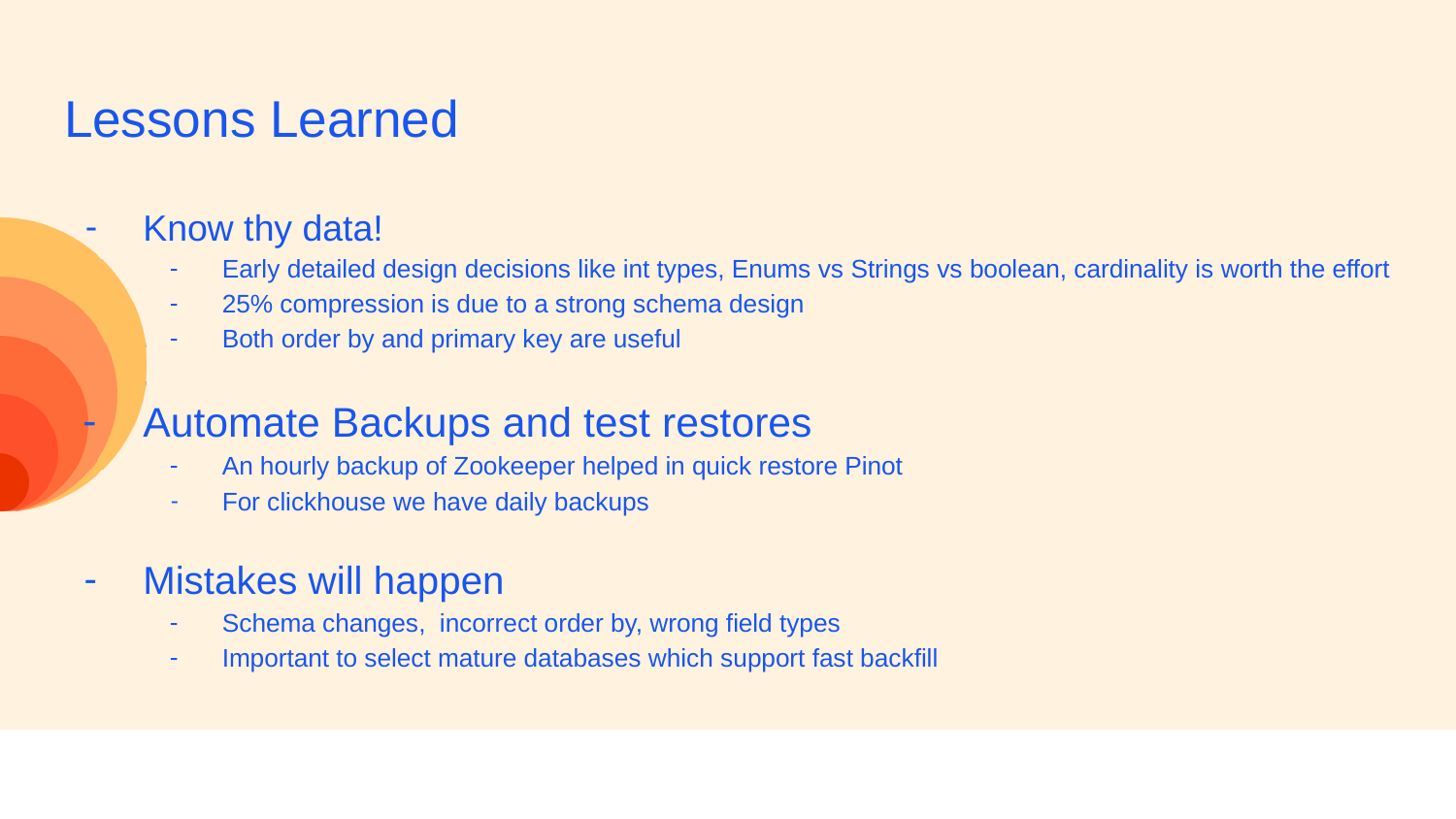

Lessons Learned
Know thy data!
Early detailed design decisions like int types, Enums vs Strings vs boolean, cardinality is worth the effort
25% compression is due to a strong schema design
Both order by and primary key are useful
Automate Backups and test restores
An hourly backup of Zookeeper helped in quick restore Pinot
For clickhouse we have daily backups
Mistakes will happen
Schema changes,  incorrect order by, wrong field types
Important to select mature databases which support fast backfill